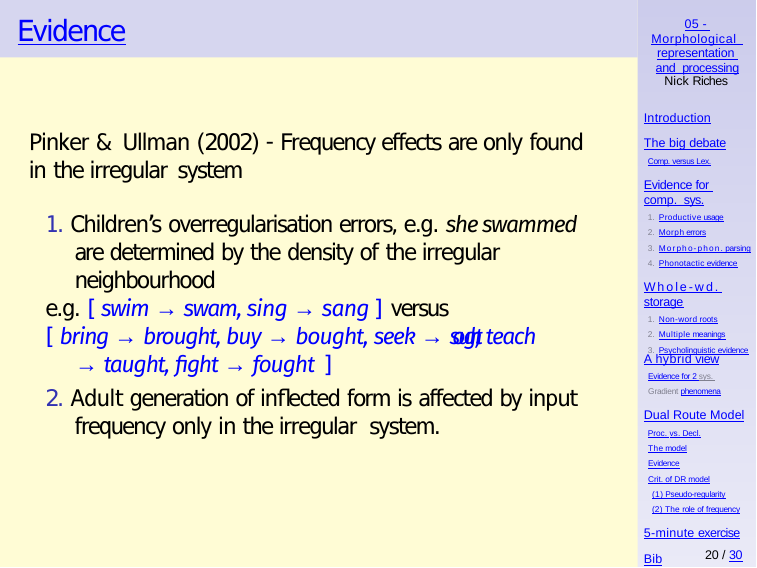

# Evidence
05 - Morphological  representation and  processing
Nick Riches

Introduction
The big debate
Comp. versus Lex.
Pinker & Ullman (2002) - Frequency effects are only found  in the irregular system
Evidence for comp.  sys.
Productive usage
Morph errors
Morpho-phon. parsing
Phonotactic evidence
1. Children’s overregularisation errors, e.g. she swammed  are determined by the density of the irregular  neighbourhood
e.g. [ swim → swam, sing → sang ] versus
[ bring → brought, buy → bought, seek → sought,  teach → taught, fight → fought ]
2. Adult generation of inflected form is affected by input  frequency only in the irregular system.
Whole-wd. storage
Non-word roots
Multiple meanings
Psycholinguistic evidence
A hybrid view
Evidence for 2 sys.  Gradient phenomena
Dual Route Model
Proc. vs. Decl.
The model
Evidence
Crit. of DR model
(1) Pseudo-regularity
(2) The role of frequency
5-minute exercise
20 / 30
Bib